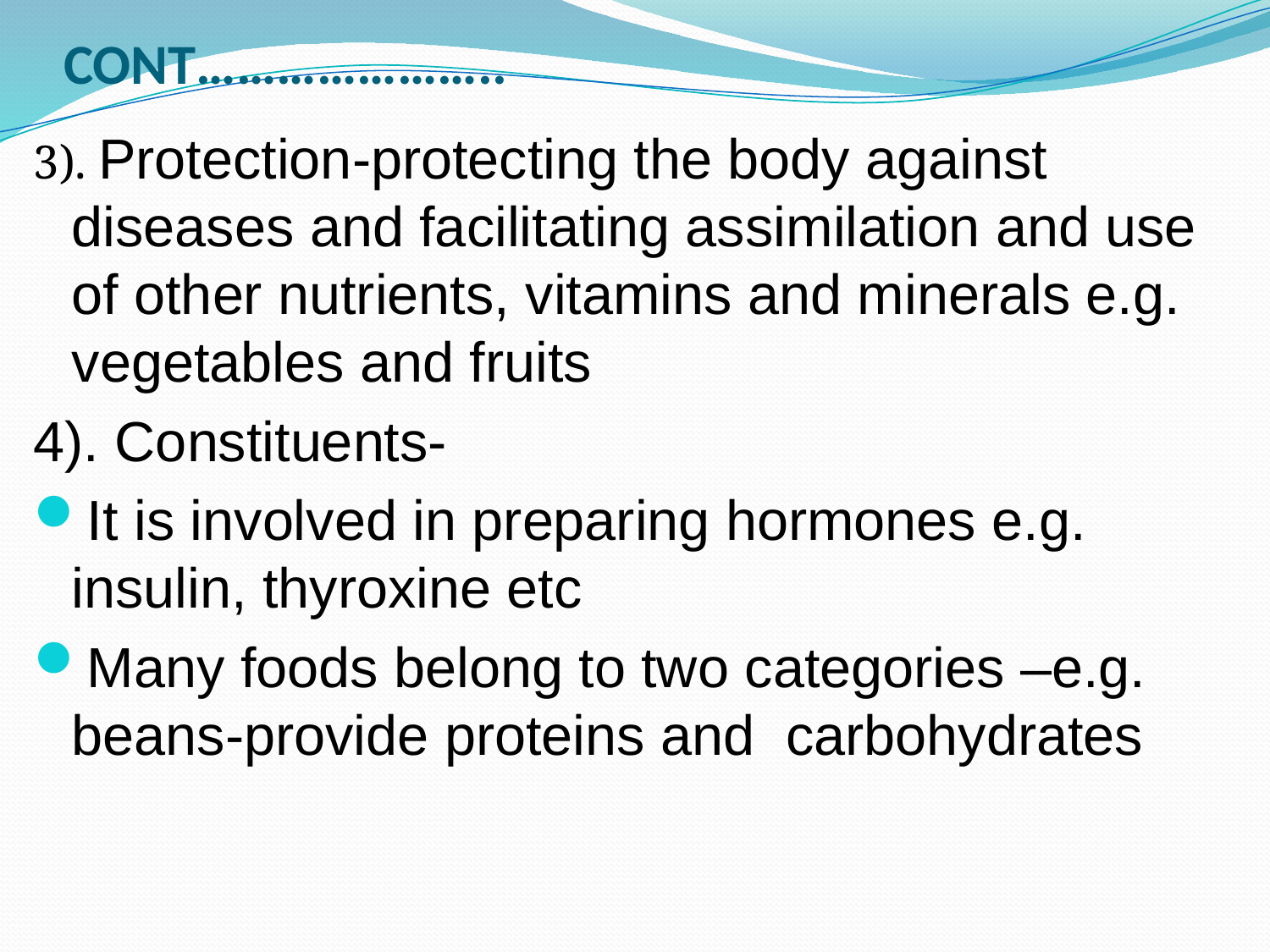

# CONT…………………..
3). Protection-protecting the body against diseases and facilitating assimilation and use of other nutrients, vitamins and minerals e.g. vegetables and fruits
4). Constituents-
It is involved in preparing hormones e.g. insulin, thyroxine etc
Many foods belong to two categories –e.g. beans-provide proteins and  carbohydrates